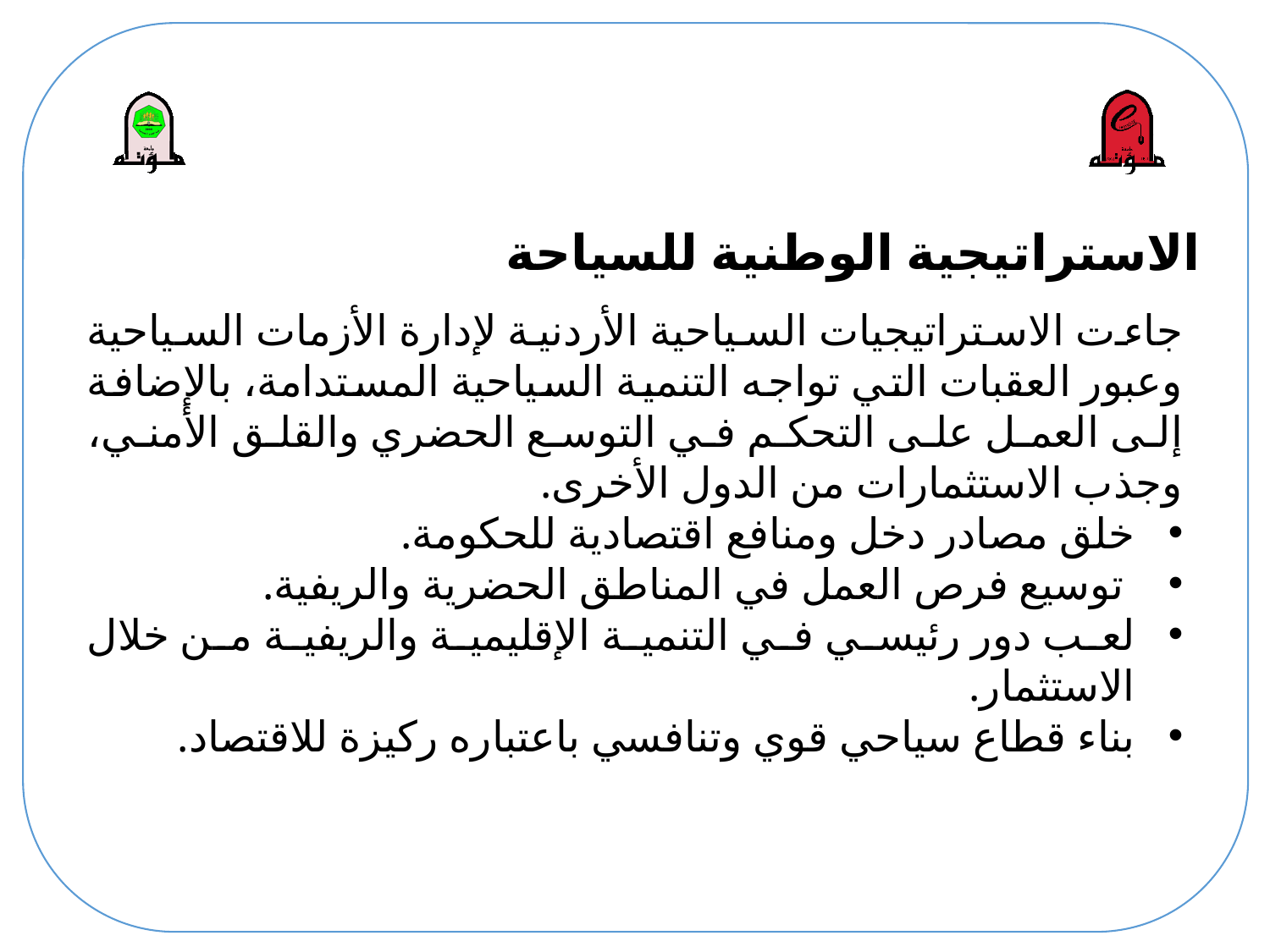

# الاستراتيجية الوطنية للسياحة
جاءت الاستراتيجيات السياحية الأردنية لإدارة الأزمات السياحية وعبور العقبات التي تواجه التنمية السياحية المستدامة، بالإضافة إلى العمل على التحكم في التوسع الحضري والقلق الأمني، وجذب الاستثمارات من الدول الأخرى.
خلق مصادر دخل ومنافع اقتصادية للحكومة.
 توسيع فرص العمل في المناطق الحضرية والريفية.
لعب دور رئيسي في التنمية الإقليمية والريفية من خلال الاستثمار.
بناء قطاع سياحي قوي وتنافسي باعتباره ركيزة للاقتصاد.